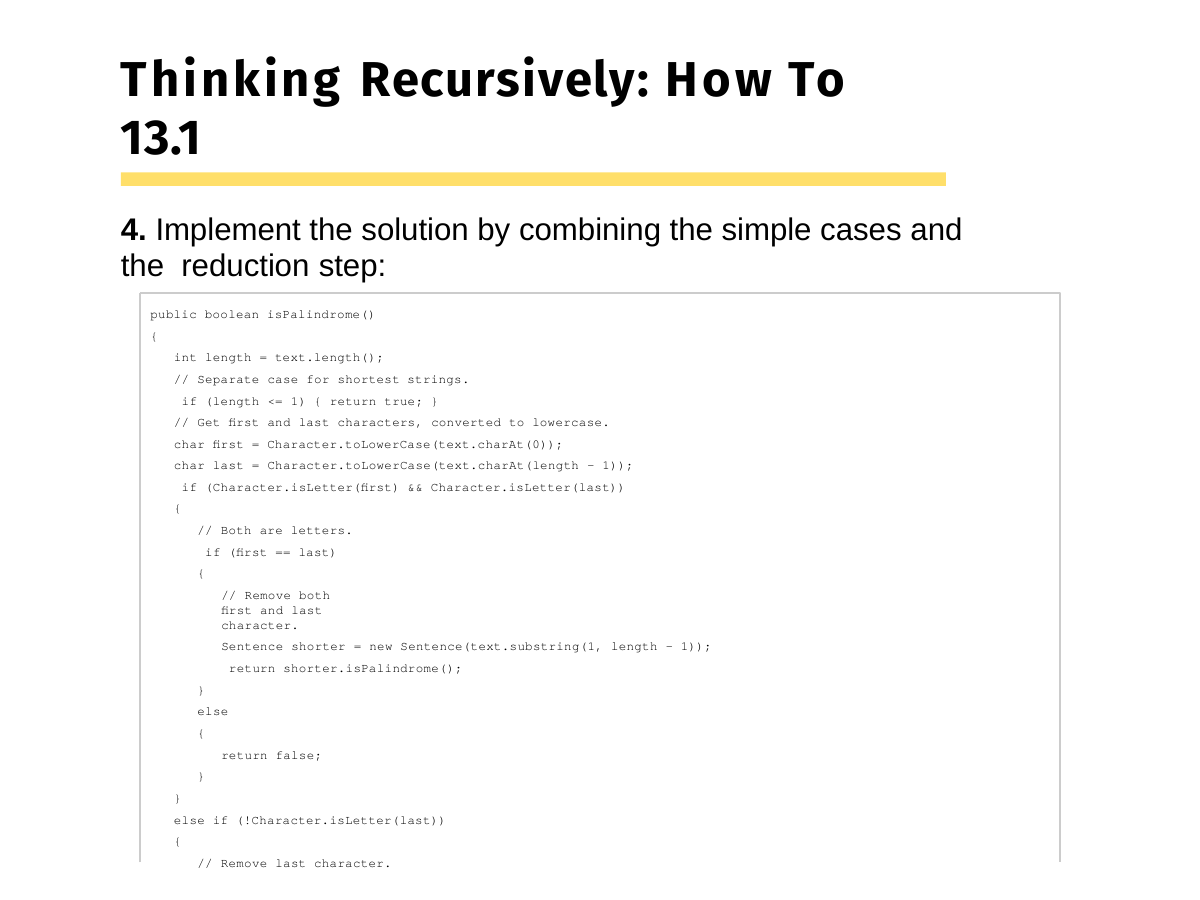

# Thinking Recursively: How To  13.1

4. Implement the solution by combining the simple cases and the  reduction step:

public boolean isPalindrome()
{
int length = text.length();
// Separate case for shortest strings.  if (length <= 1) { return true; }
// Get first and last characters, converted to lowercase.  char first = Character.toLowerCase(text.charAt(0));
char last = Character.toLowerCase(text.charAt(length - 1));  if (Character.isLetter(first) && Character.isLetter(last))
{
// Both are letters.  if (first == last)
{
// Remove both first and last character.
Sentence shorter = new Sentence(text.substring(1, length - 1));  return shorter.isPalindrome();
}
else
{
return false;
}
}
else if (!Character.isLetter(last))
{
// Remove last character.